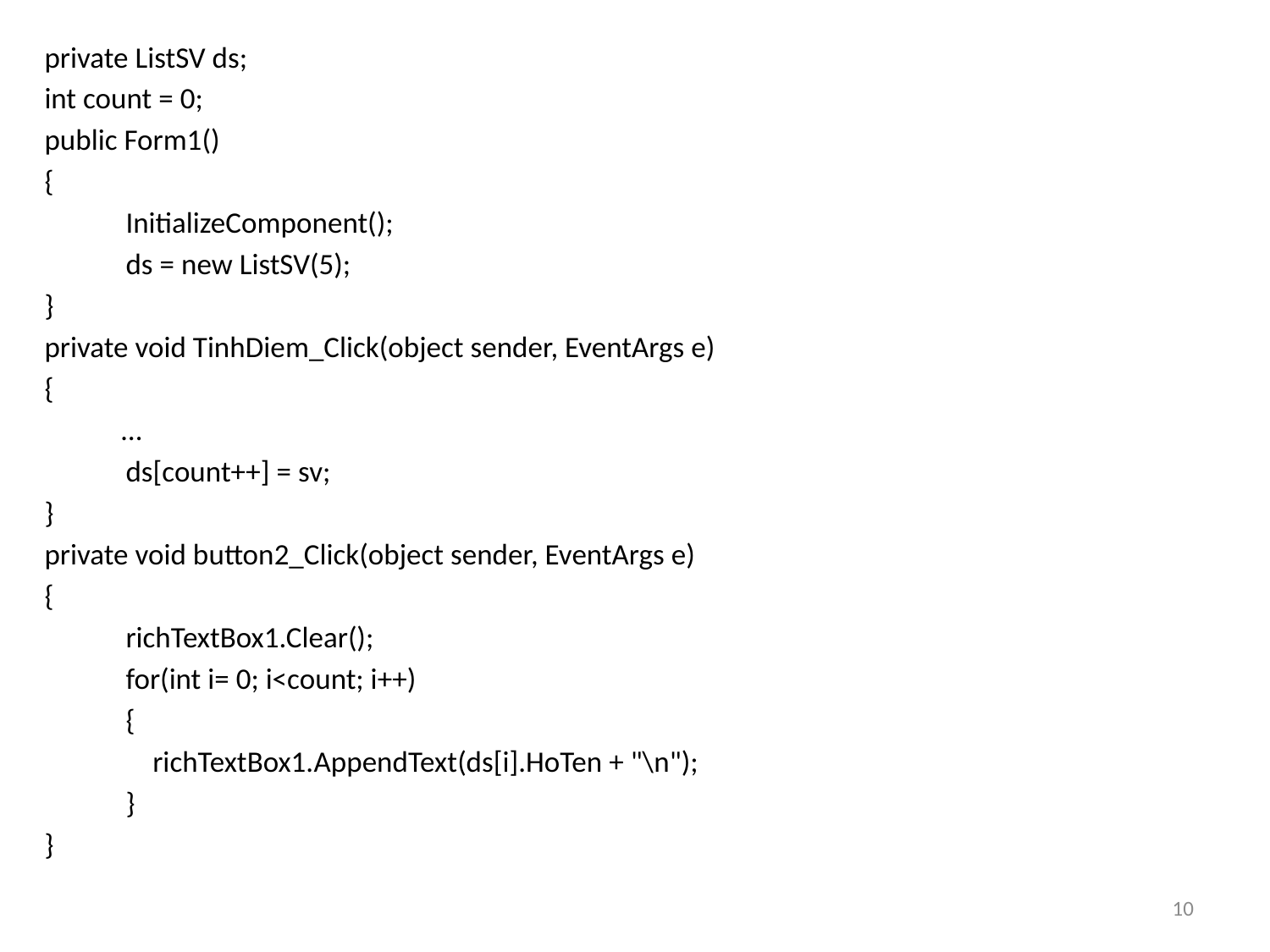

private ListSV ds;
int count = 0;
public Form1()
{
            InitializeComponent();
            ds = new ListSV(5);
}
private void TinhDiem_Click(object sender, EventArgs e)
{
	     …
            ds[count++] = sv;
}
private void button2_Click(object sender, EventArgs e)
{
            richTextBox1.Clear();
            for(int i= 0; i<count; i++)
            {
                richTextBox1.AppendText(ds[i].HoTen + "\n");
            }
}
10